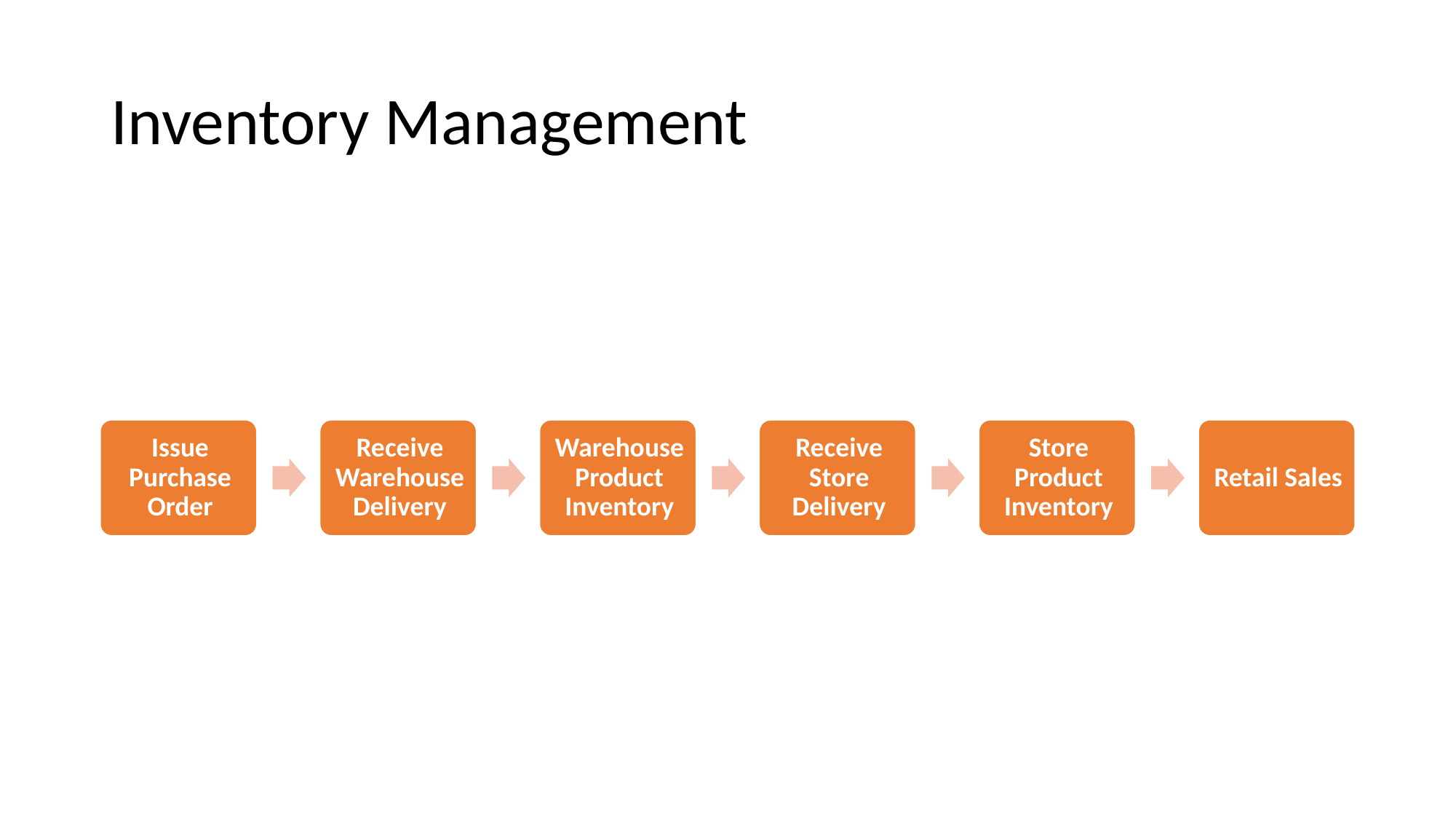

# Inventory Management
Issue Purchase Order

Receive Warehouse Delivery

Warehouse Product Inventory

Receive Store Delivery

Store Product Inventory

Retail Sales